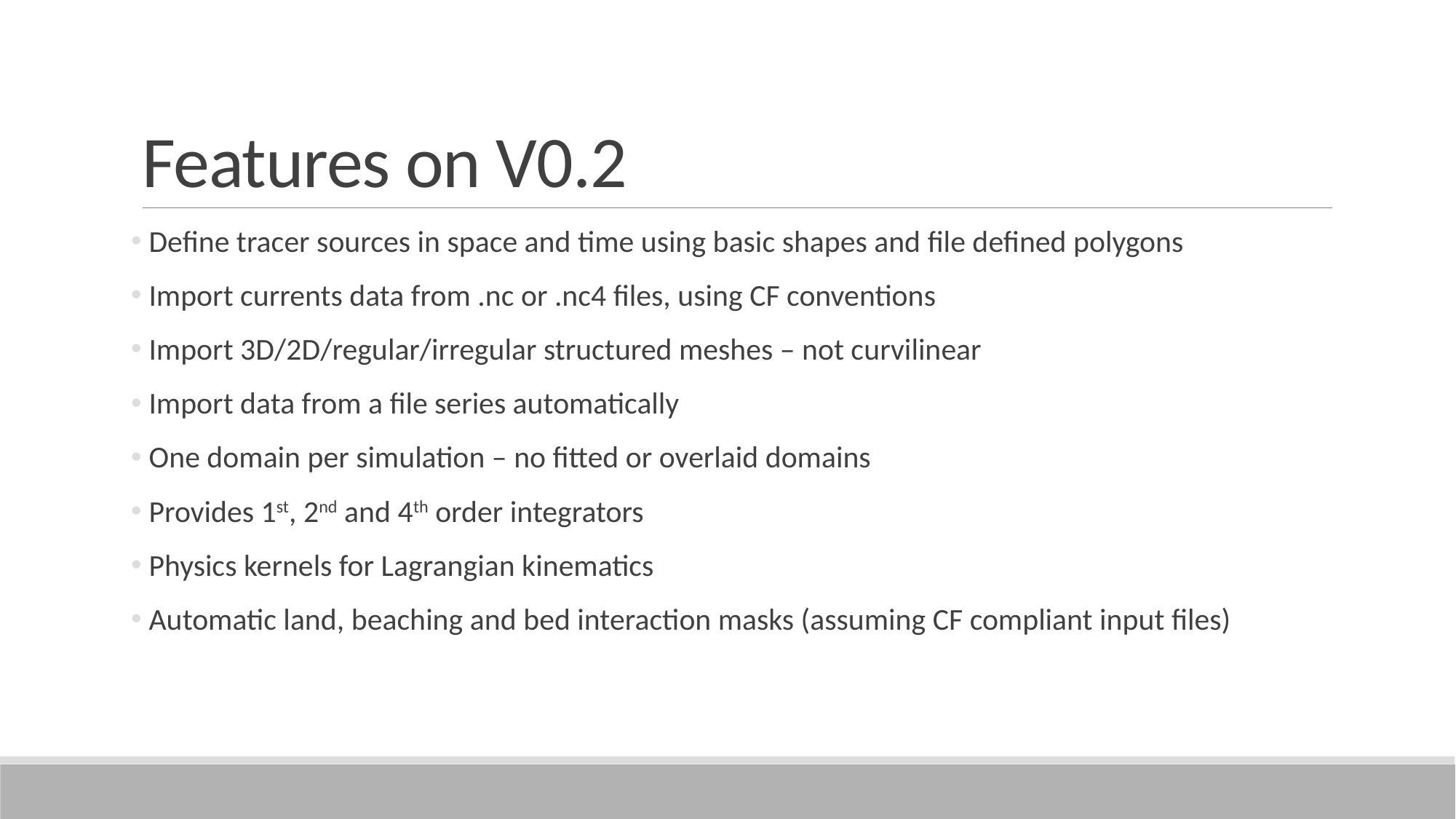

# Features on V0.2
 Define tracer sources in space and time using basic shapes and file defined polygons
 Import currents data from .nc or .nc4 files, using CF conventions
 Import 3D/2D/regular/irregular structured meshes – not curvilinear
 Import data from a file series automatically
 One domain per simulation – no fitted or overlaid domains
 Provides 1st, 2nd and 4th order integrators
 Physics kernels for Lagrangian kinematics
 Automatic land, beaching and bed interaction masks (assuming CF compliant input files)